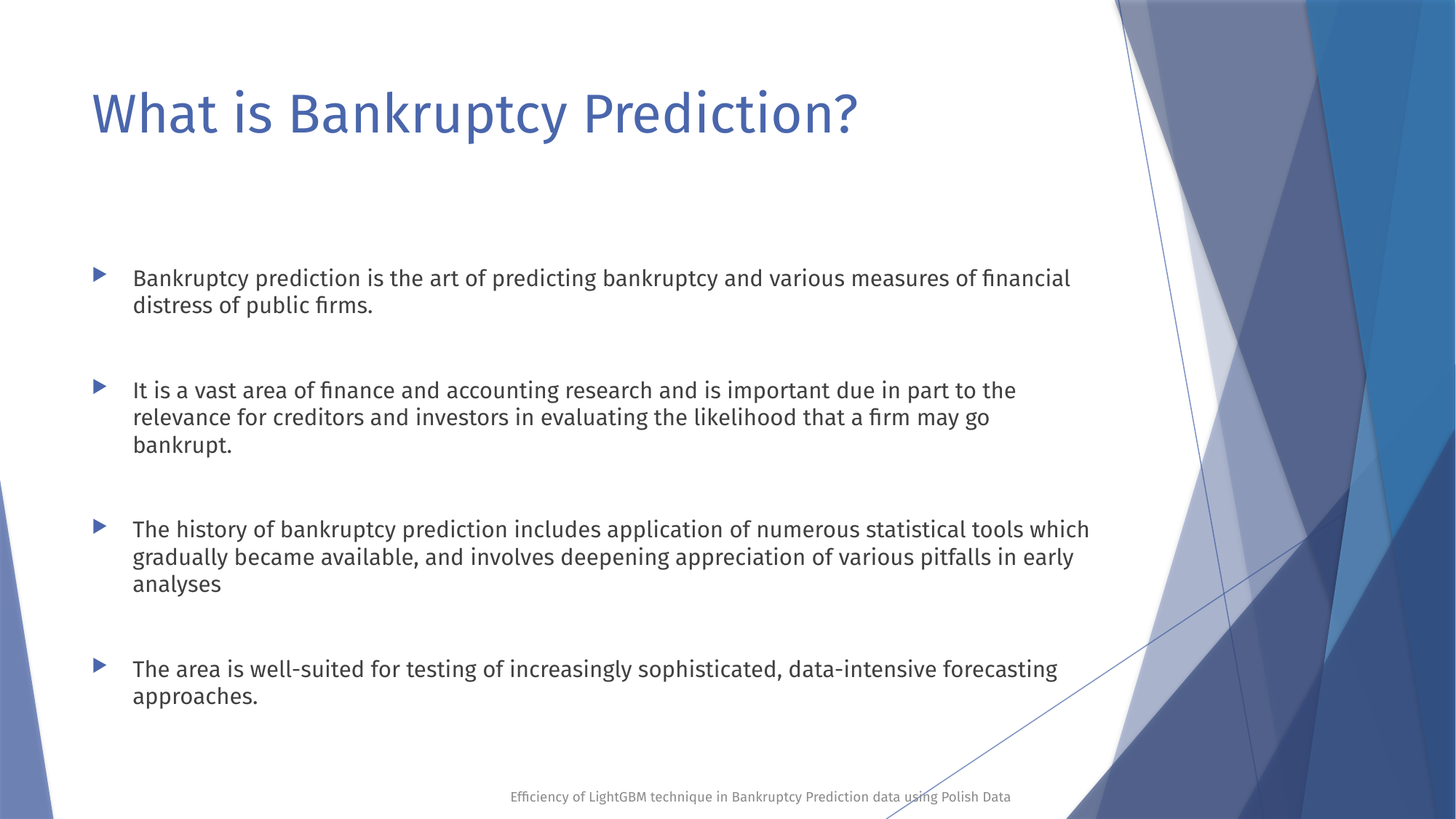

# What is Bankruptcy Prediction?
Bankruptcy prediction is the art of predicting bankruptcy and various measures of financial distress of public firms.

It is a vast area of finance and accounting research and is important due in part to the relevance for creditors and investors in evaluating the likelihood that a firm may go bankrupt.

The history of bankruptcy prediction includes application of numerous statistical tools which gradually became available, and involves deepening appreciation of various pitfalls in early analyses

The area is well-suited for testing of increasingly sophisticated, data-intensive forecasting approaches.
Efficiency of LightGBM technique in Bankruptcy Prediction data using Polish Data